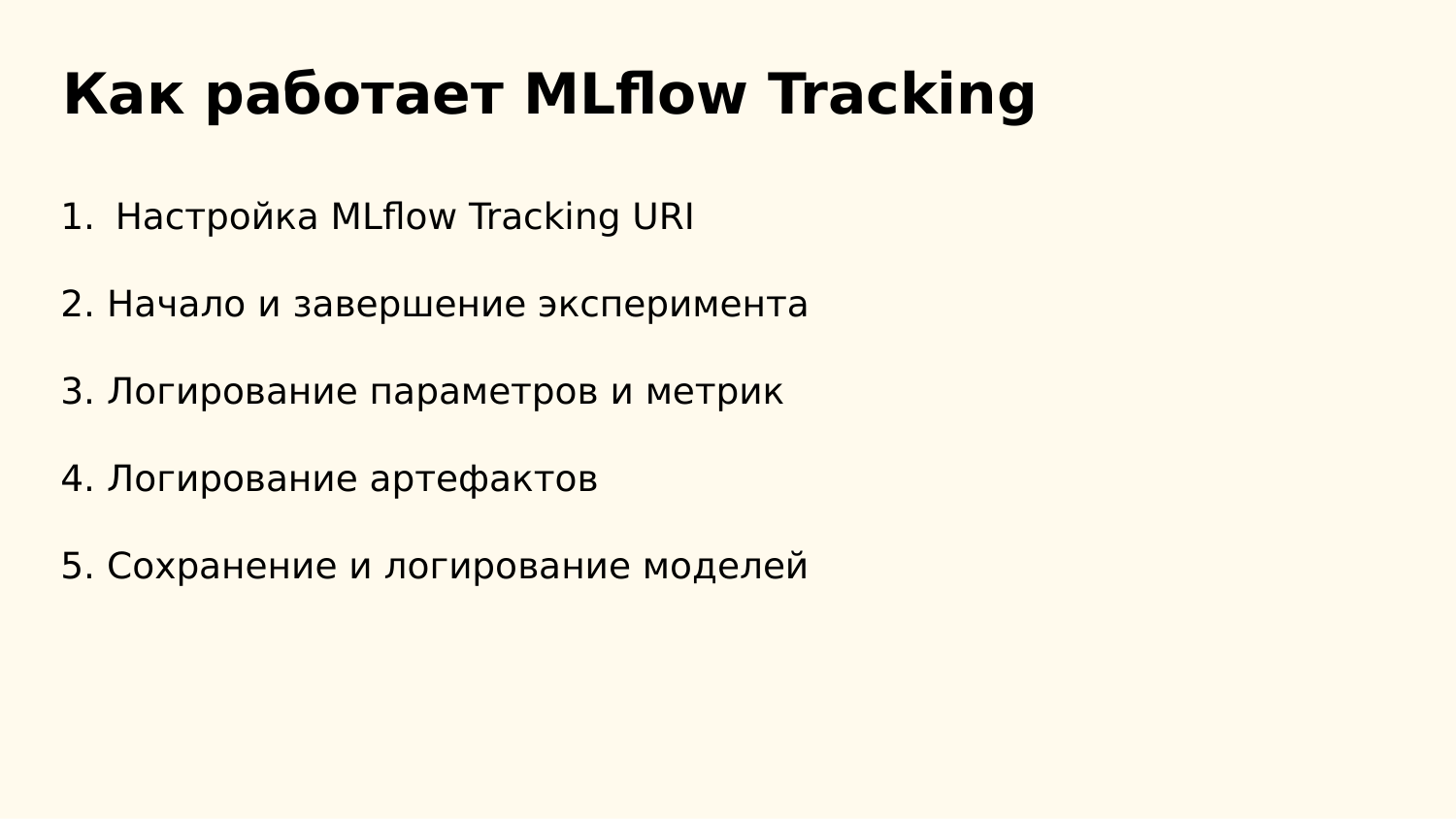

Как работает MLflow Tracking
Настройка MLflow Tracking URI

2. Начало и завершение эксперимента

3. Логирование параметров и метрик

4. Логирование артефактов

5. Сохранение и логирование моделей